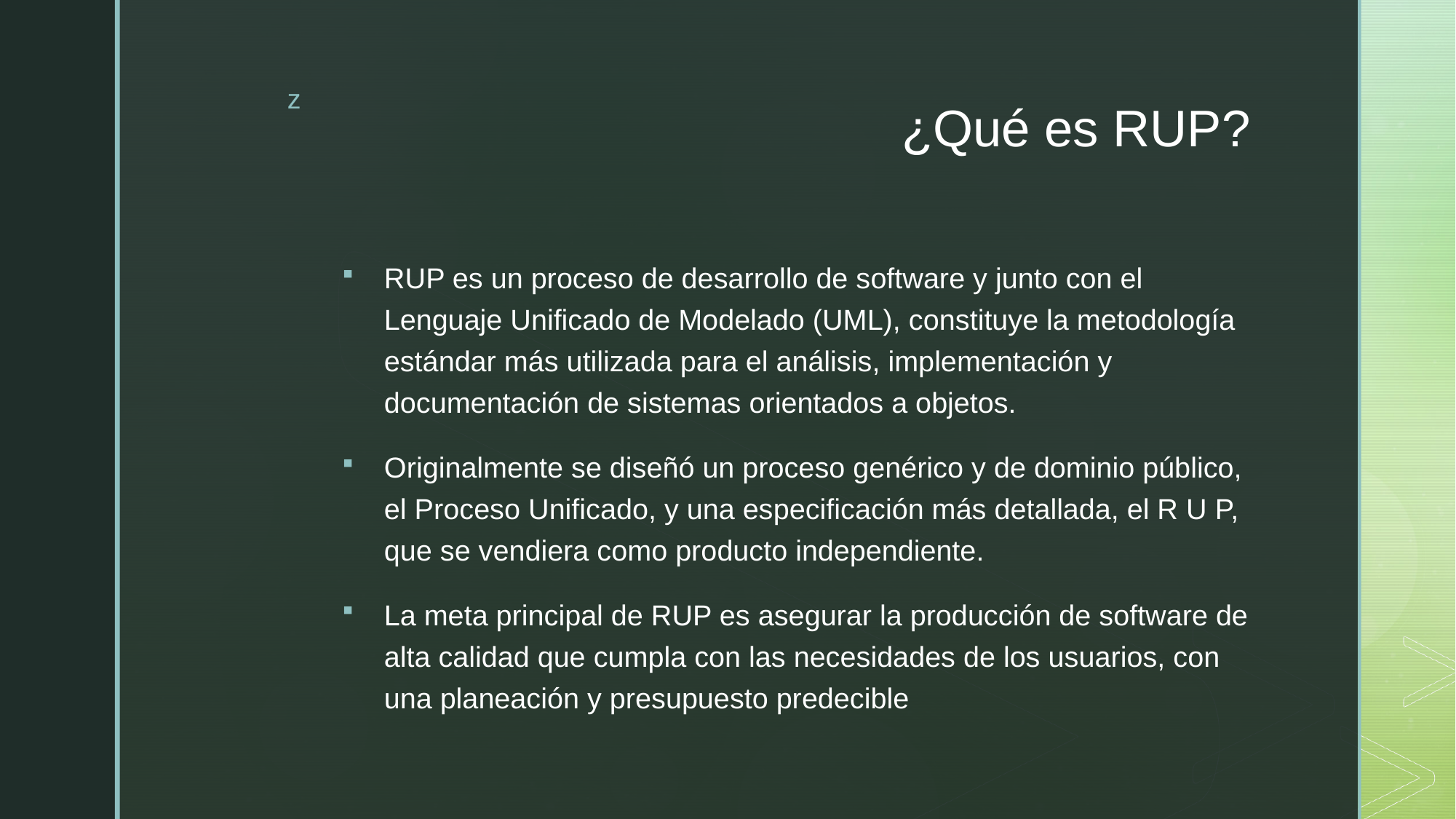

# ¿Qué es RUP?
RUP es un proceso de desarrollo de software y junto con el Lenguaje Unificado de Modelado (UML), constituye la metodología estándar más utilizada para el análisis, implementación y documentación de sistemas orientados a objetos.
Originalmente se diseñó un proceso genérico y de dominio público, el Proceso Unificado, y una especificación más detallada, el R U P, que se vendiera como producto independiente.
La meta principal de RUP es asegurar la producción de software de alta calidad que cumpla con las necesidades de los usuarios, con una planeación y presupuesto predecible